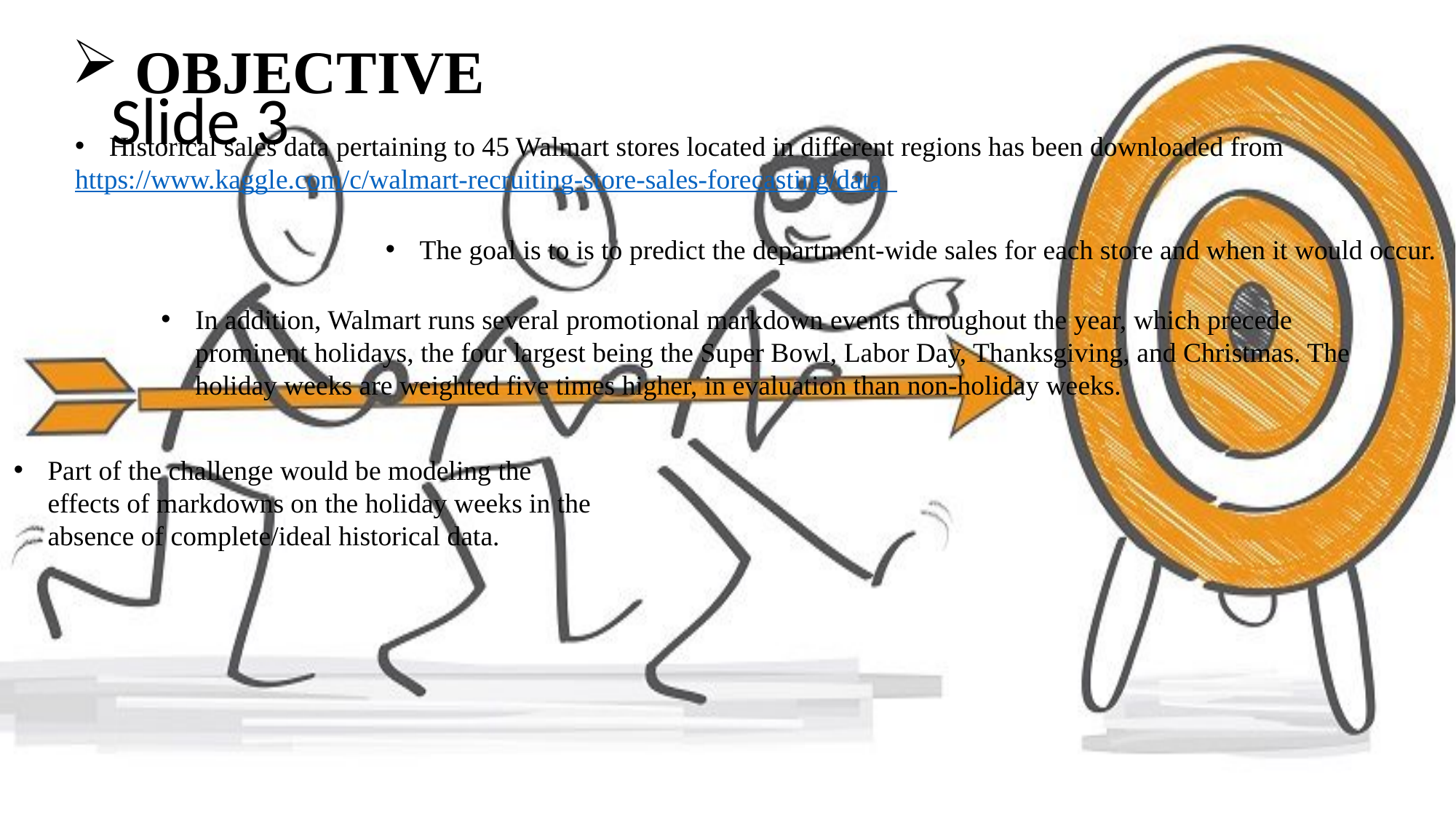

OBJECTIVE
# Slide 3
Historical sales data pertaining to 45 Walmart stores located in different regions has been downloaded from
https://www.kaggle.com/c/walmart-recruiting-store-sales-forecasting/data
The goal is to is to predict the department-wide sales for each store and when it would occur.
In addition, Walmart runs several promotional markdown events throughout the year, which precede prominent holidays, the four largest being the Super Bowl, Labor Day, Thanksgiving, and Christmas. The holiday weeks are weighted five times higher, in evaluation than non-holiday weeks.
Part of the challenge would be modeling the effects of markdowns on the holiday weeks in the absence of complete/ideal historical data.